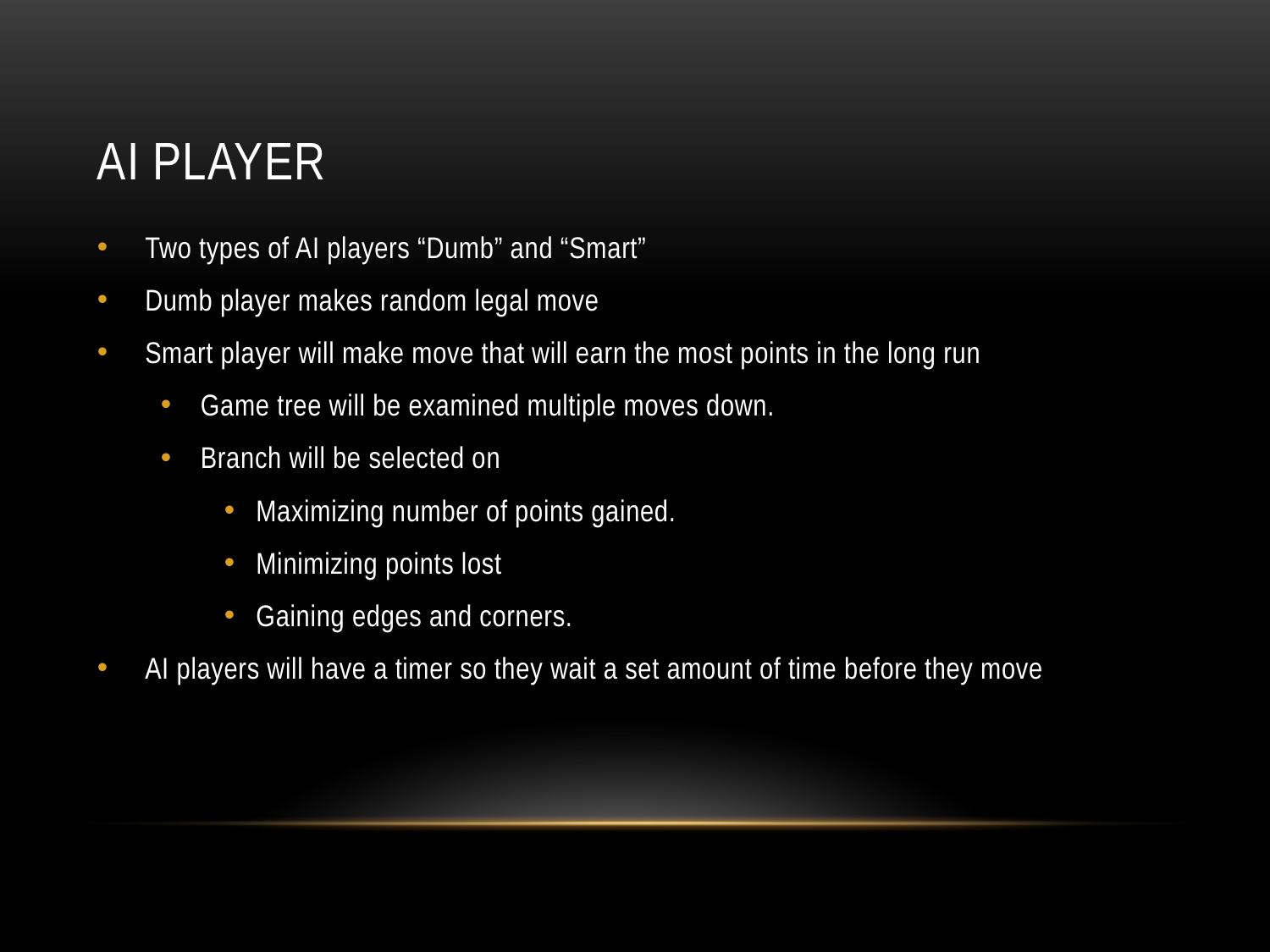

# AI Player
Two types of AI players “Dumb” and “Smart”
Dumb player makes random legal move
Smart player will make move that will earn the most points in the long run
Game tree will be examined multiple moves down.
Branch will be selected on
Maximizing number of points gained.
Minimizing points lost
Gaining edges and corners.
AI players will have a timer so they wait a set amount of time before they move